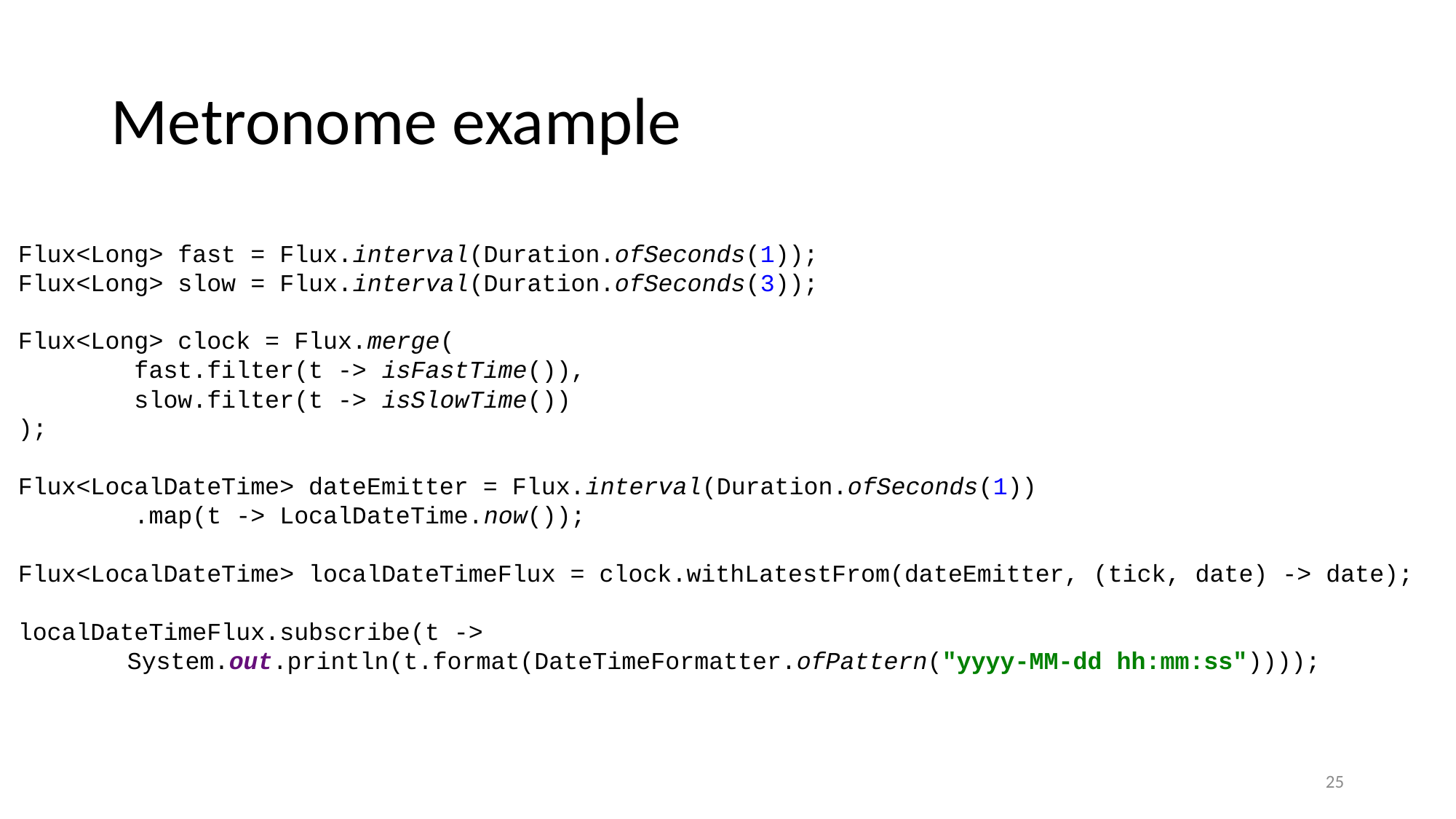

# Metronome example
Flux<Long> fast = Flux.interval(Duration.ofSeconds(1));
Flux<Long> slow = Flux.interval(Duration.ofSeconds(3));
Flux<Long> clock = Flux.merge(
        fast.filter(t -> isFastTime()),
        slow.filter(t -> isSlowTime())
);
Flux<LocalDateTime> dateEmitter = Flux.interval(Duration.ofSeconds(1))
        .map(t -> LocalDateTime.now());
Flux<LocalDateTime> localDateTimeFlux = clock.withLatestFrom(dateEmitter, (tick, date) -> date);
localDateTimeFlux.subscribe(t ->
	System.out.println(t.format(DateTimeFormatter.ofPattern("yyyy-MM-dd hh:mm:ss"))));
25